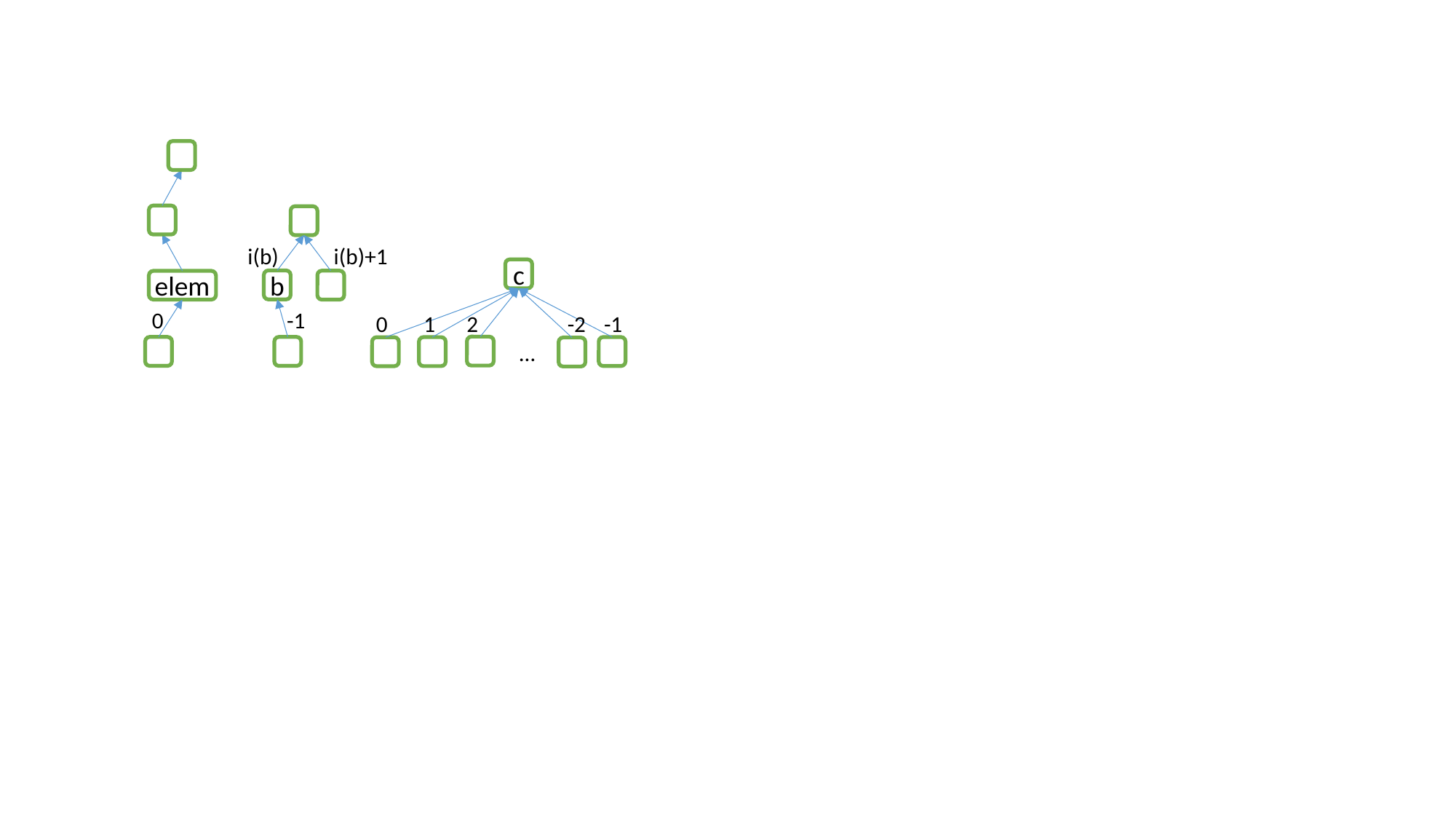

elem
0

i(b)
i(b)+1
b

-1

c
-1
-2

2
0
1

…